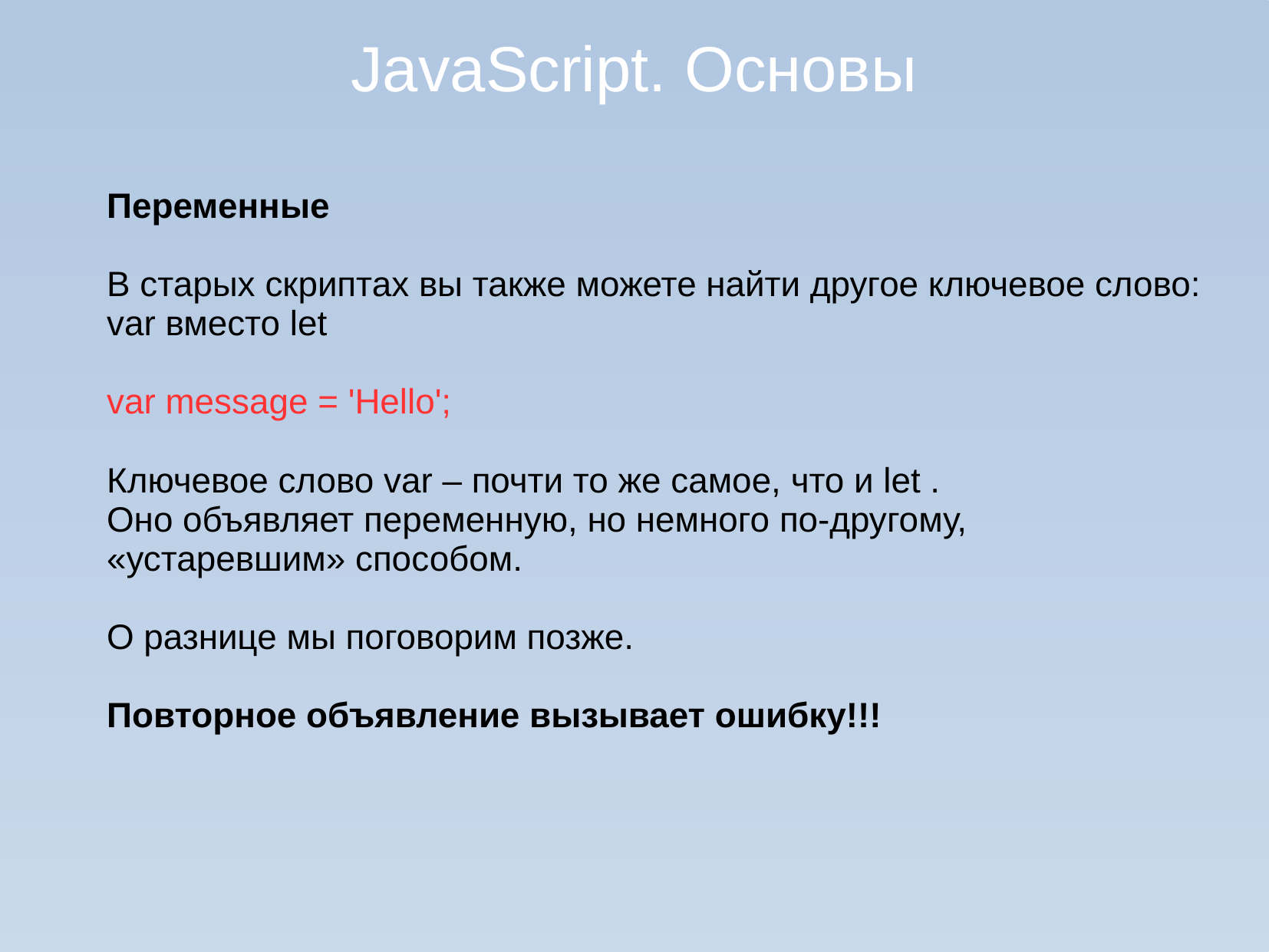

JavaScript. Основы
Переменные

В старых скриптах вы также можете найти другое ключевое слово:
var вместо let

var message = 'Hello';

Ключевое слово var – почти то же самое, что и let .
Оно объявляет переменную, но немного по-другому,
«устаревшим» способом.

О разнице мы поговорим позже.

Повторное объявление вызывает ошибку!!!